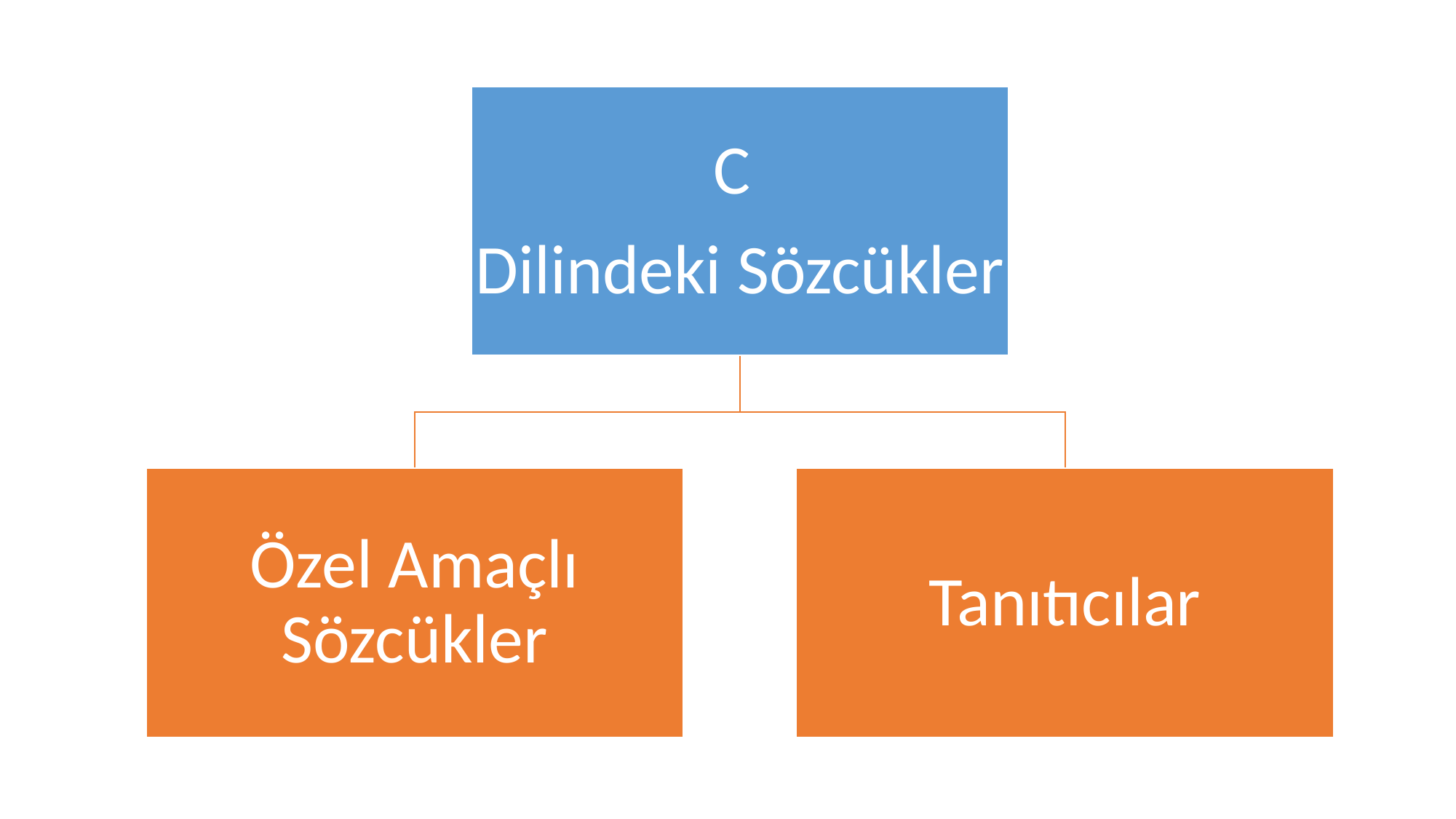

C
Dilindeki Sözcükler
Özel Amaçlı Sözcükler
Tanıtıcılar